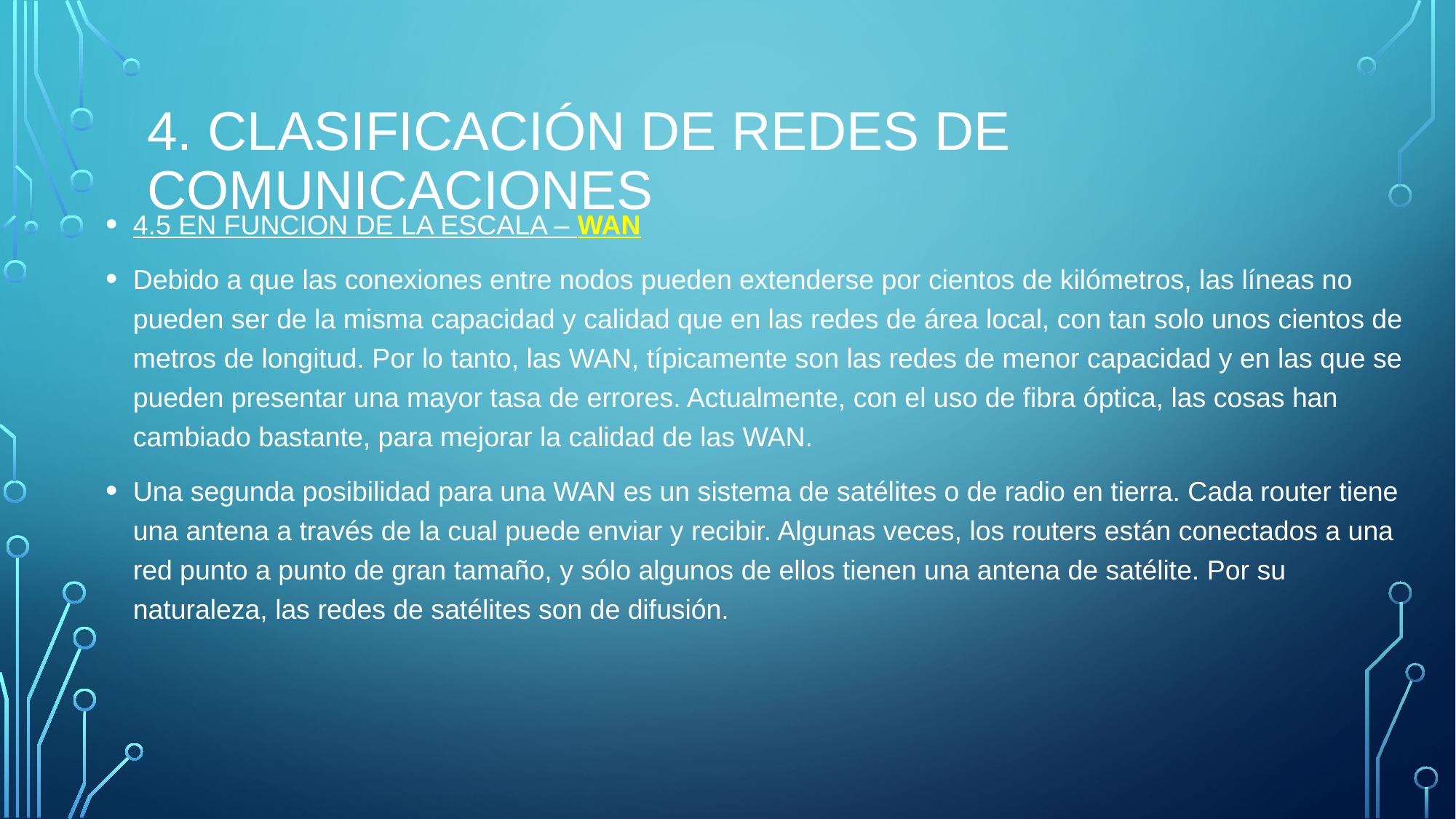

# 4. CLASIFICACIÓN de Redes de comunicaciones
4.5 EN FUNCION DE LA ESCALA – WAN
Debido a que las conexiones entre nodos pueden extenderse por cientos de kilómetros, las líneas no pueden ser de la misma capacidad y calidad que en las redes de área local, con tan solo unos cientos de metros de longitud. Por lo tanto, las WAN, típicamente son las redes de menor capacidad y en las que se pueden presentar una mayor tasa de errores. Actualmente, con el uso de fibra óptica, las cosas han cambiado bastante, para mejorar la calidad de las WAN.
Una segunda posibilidad para una WAN es un sistema de satélites o de radio en tierra. Cada router tiene una antena a través de la cual puede enviar y recibir. Algunas veces, los routers están conectados a una red punto a punto de gran tamaño, y sólo algunos de ellos tienen una antena de satélite. Por su naturaleza, las redes de satélites son de difusión.